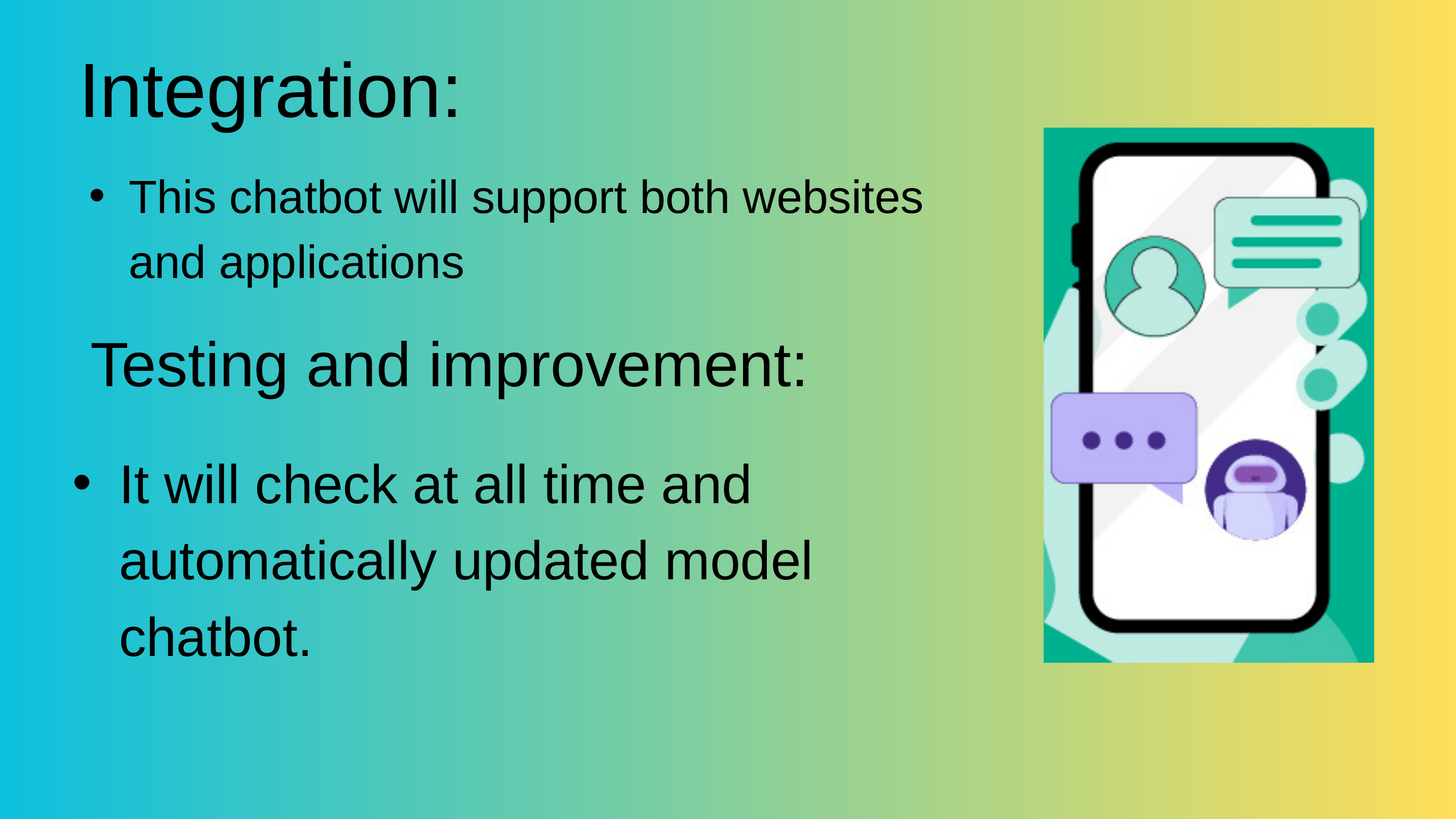

Integration:

This chatbot will support both websites and applications
Testing and improvement:
It will check at all time and automatically updated model chatbot.